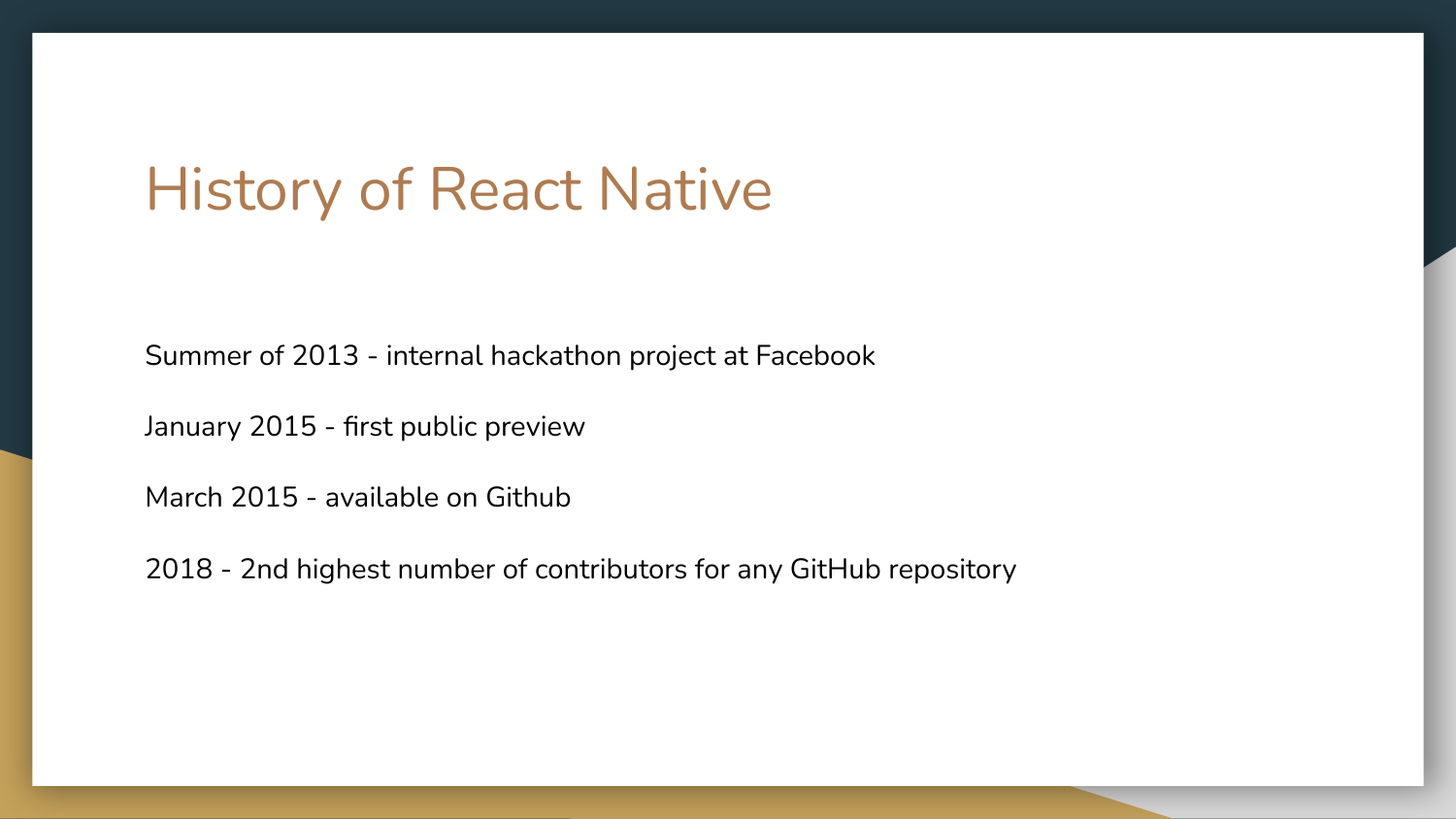

# History of React Native
Summer of 2013 - internal hackathon project at Facebook
January 2015 - first public preview
March 2015 - available on Github
2018 - 2nd highest number of contributors for any GitHub repository